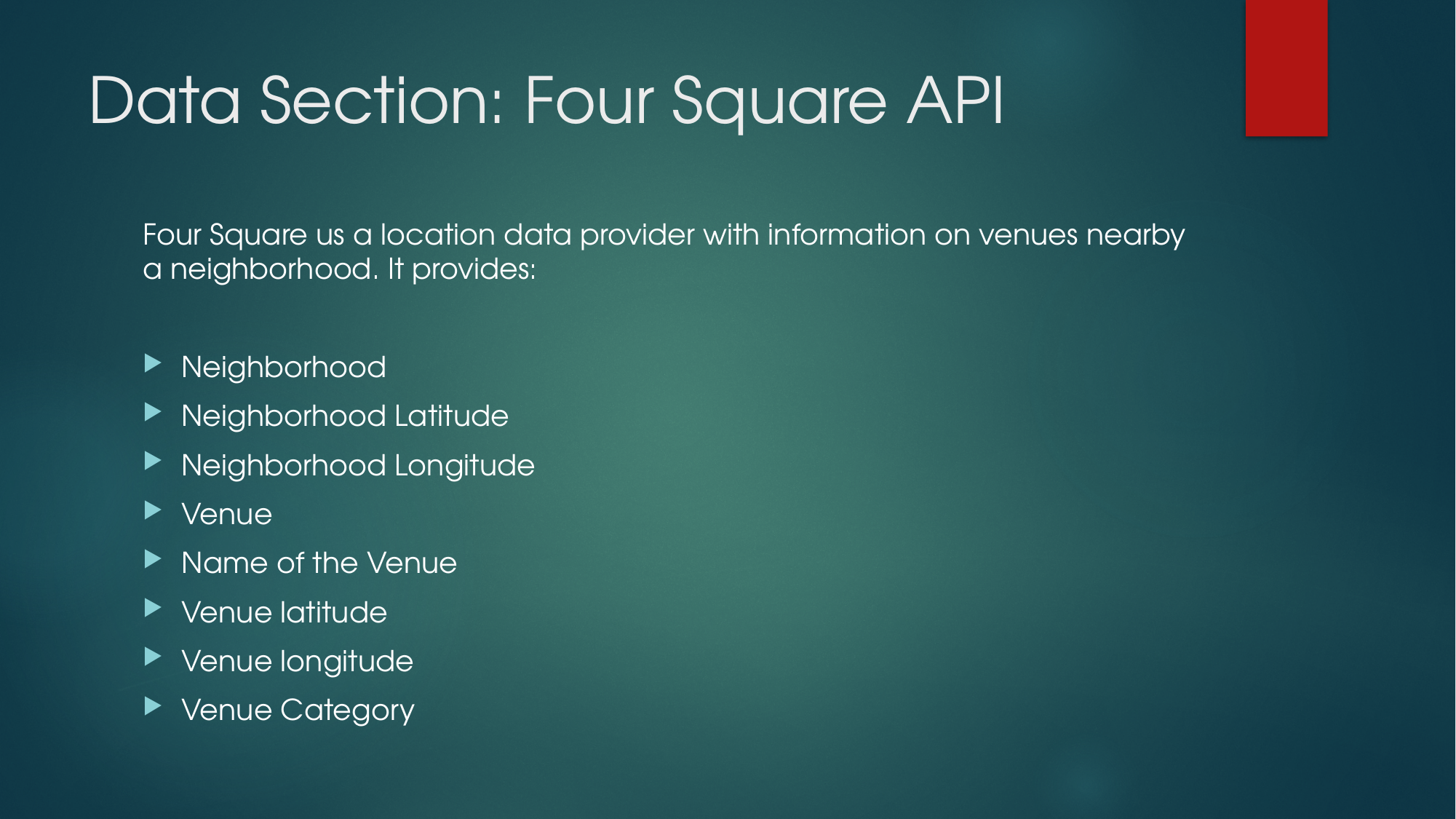

# Data Section: Four Square API
Four Square us a location data provider with information on venues nearby a neighborhood. It provides:

Neighborhood
Neighborhood Latitude
Neighborhood Longitude
Venue
Name of the Venue
Venue latitude
Venue longitude
Venue Category